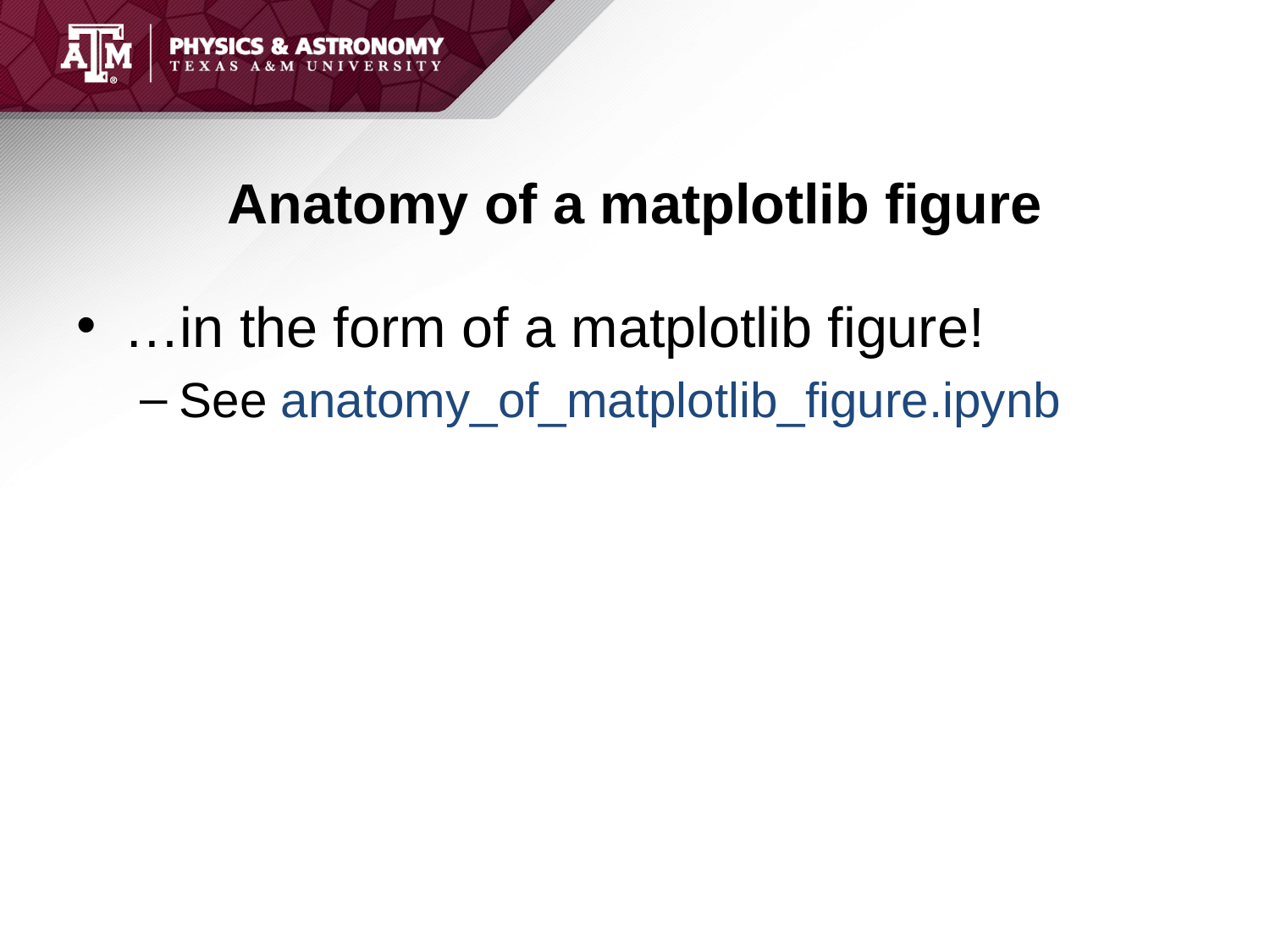

# Anatomy of a matplotlib figure
…in the form of a matplotlib figure!
See anatomy_of_matplotlib_figure.ipynb